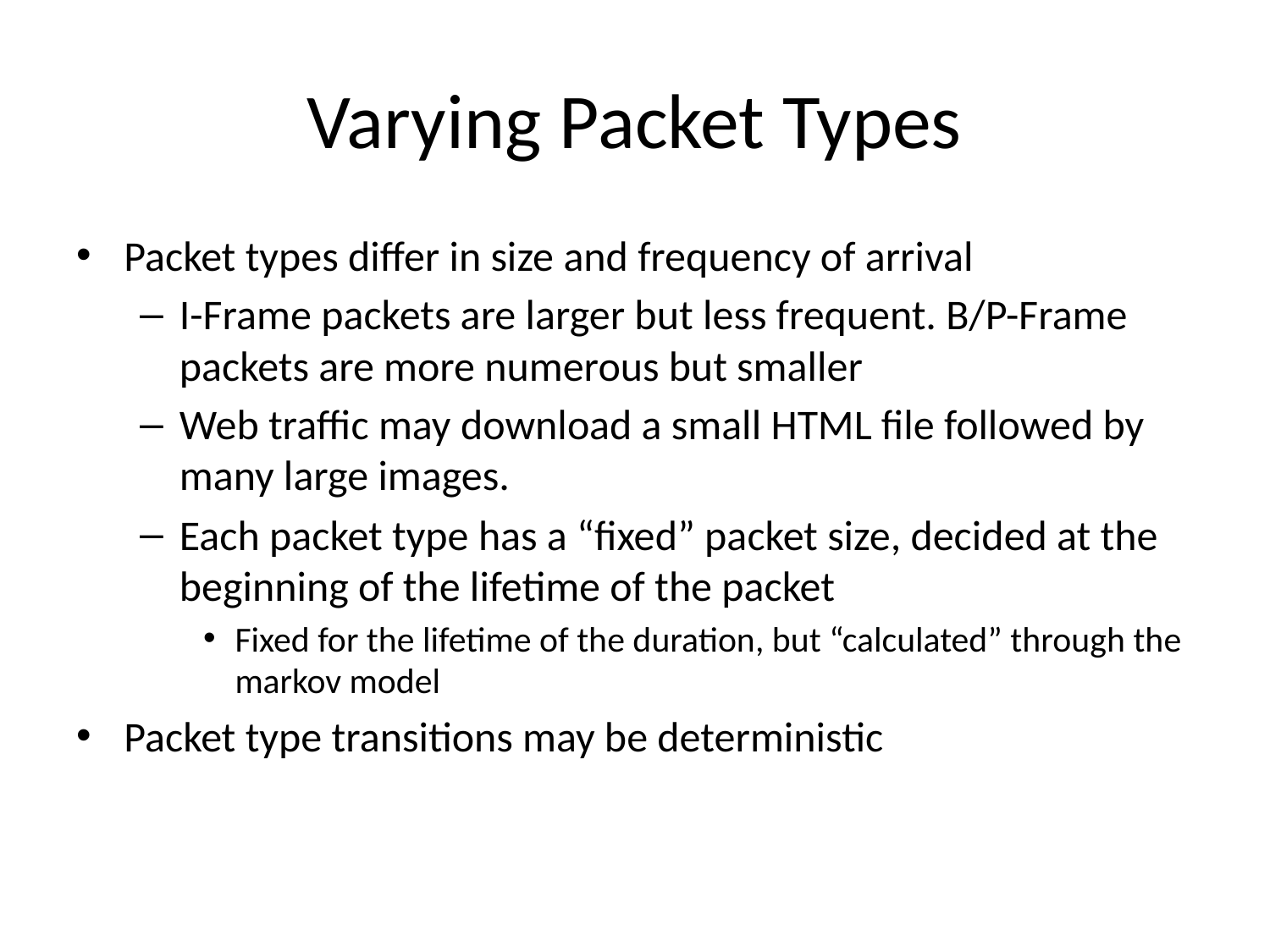

# Varying Packet Types
Packet types differ in size and frequency of arrival
I-Frame packets are larger but less frequent. B/P-Frame packets are more numerous but smaller
Web traffic may download a small HTML file followed by many large images.
Each packet type has a “fixed” packet size, decided at the beginning of the lifetime of the packet
Fixed for the lifetime of the duration, but “calculated” through the markov model
Packet type transitions may be deterministic